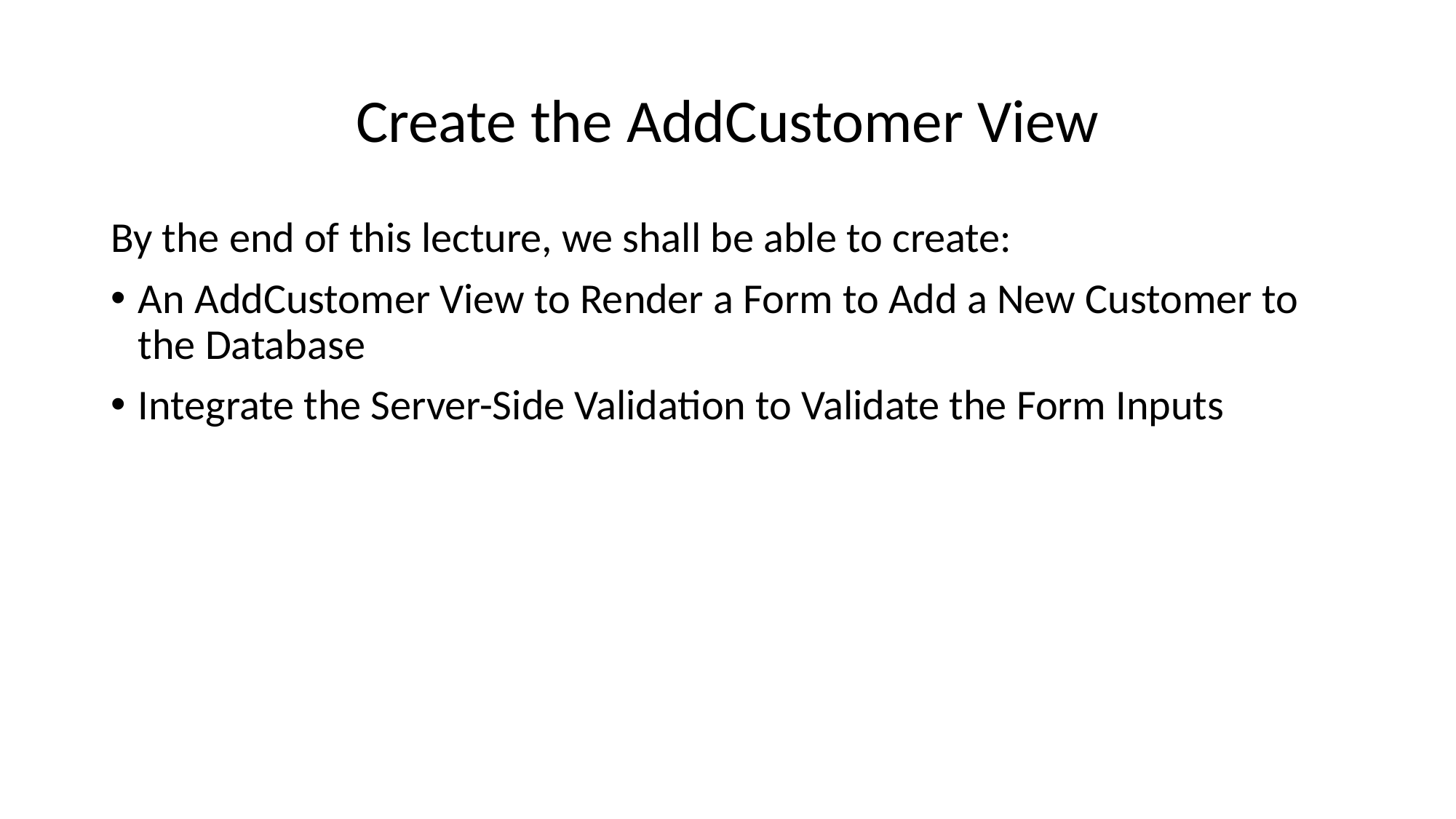

# Create the AddCustomer View
By the end of this lecture, we shall be able to create:
An AddCustomer View to Render a Form to Add a New Customer to the Database
Integrate the Server-Side Validation to Validate the Form Inputs